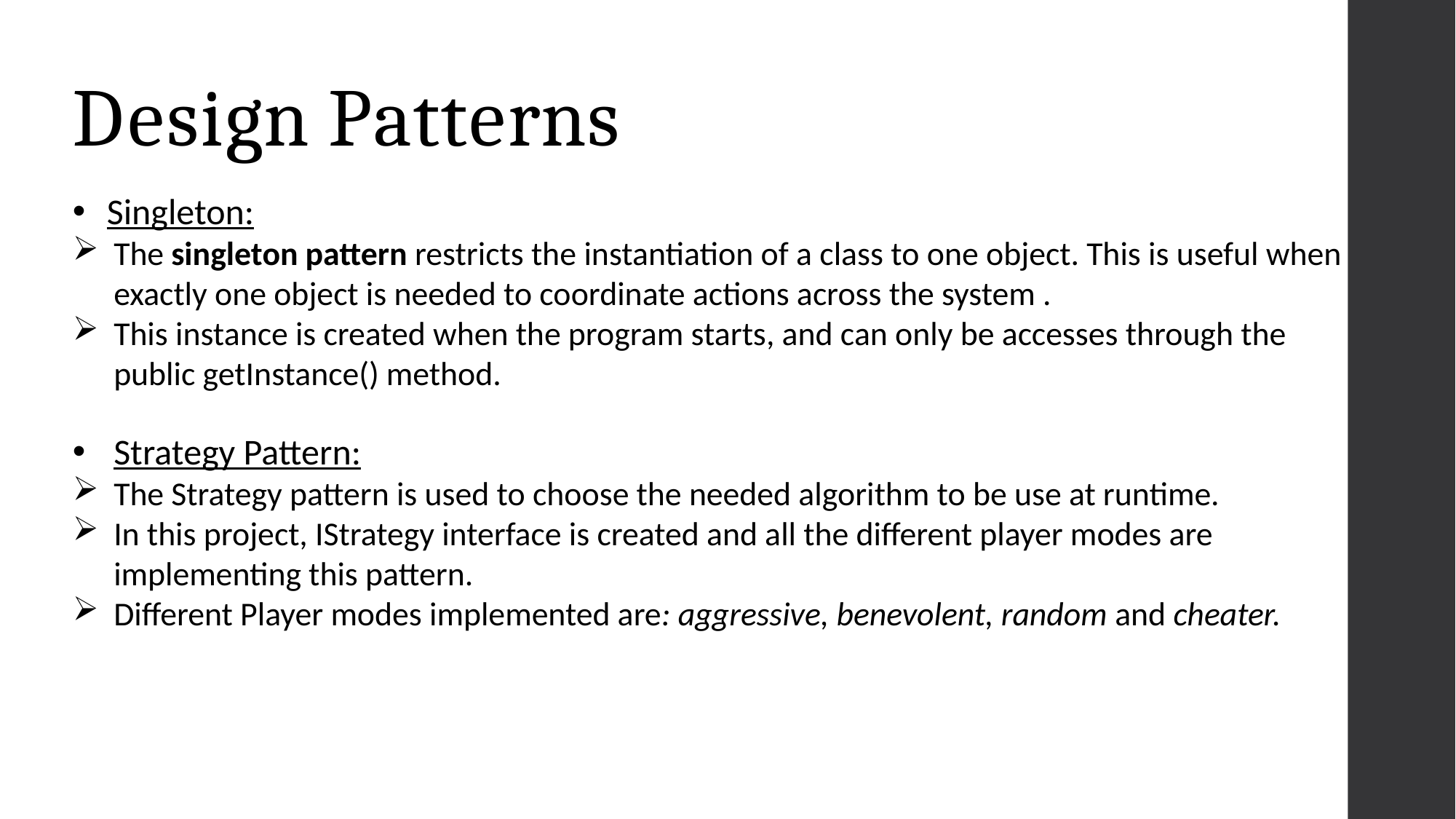

# Design Patterns
Singleton:
The singleton pattern restricts the instantiation of a class to one object. This is useful when exactly one object is needed to coordinate actions across the system .
This instance is created when the program starts, and can only be accesses through the public getInstance() method.

Strategy Pattern:
The Strategy pattern is used to choose the needed algorithm to be use at runtime.
In this project, IStrategy interface is created and all the different player modes are implementing this pattern.
Different Player modes implemented are: aggressive, benevolent, random and cheater.